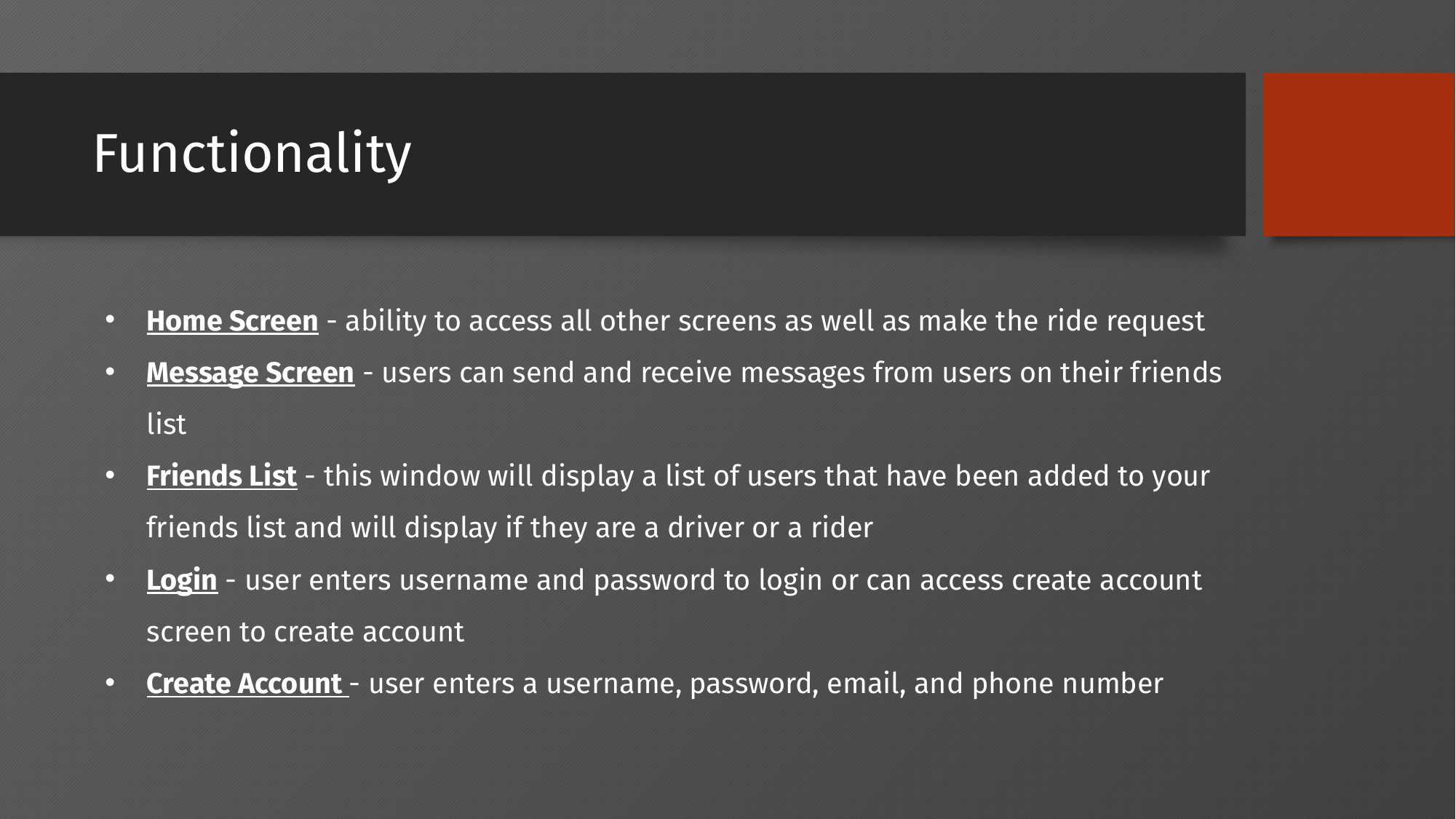

# Functionality
Home Screen - ability to access all other screens as well as make the ride request
Message Screen - users can send and receive messages from users on their friends list
Friends List - this window will display a list of users that have been added to your friends list and will display if they are a driver or a rider
Login - user enters username and password to login or can access create account screen to create account
Create Account - user enters a username, password, email, and phone number